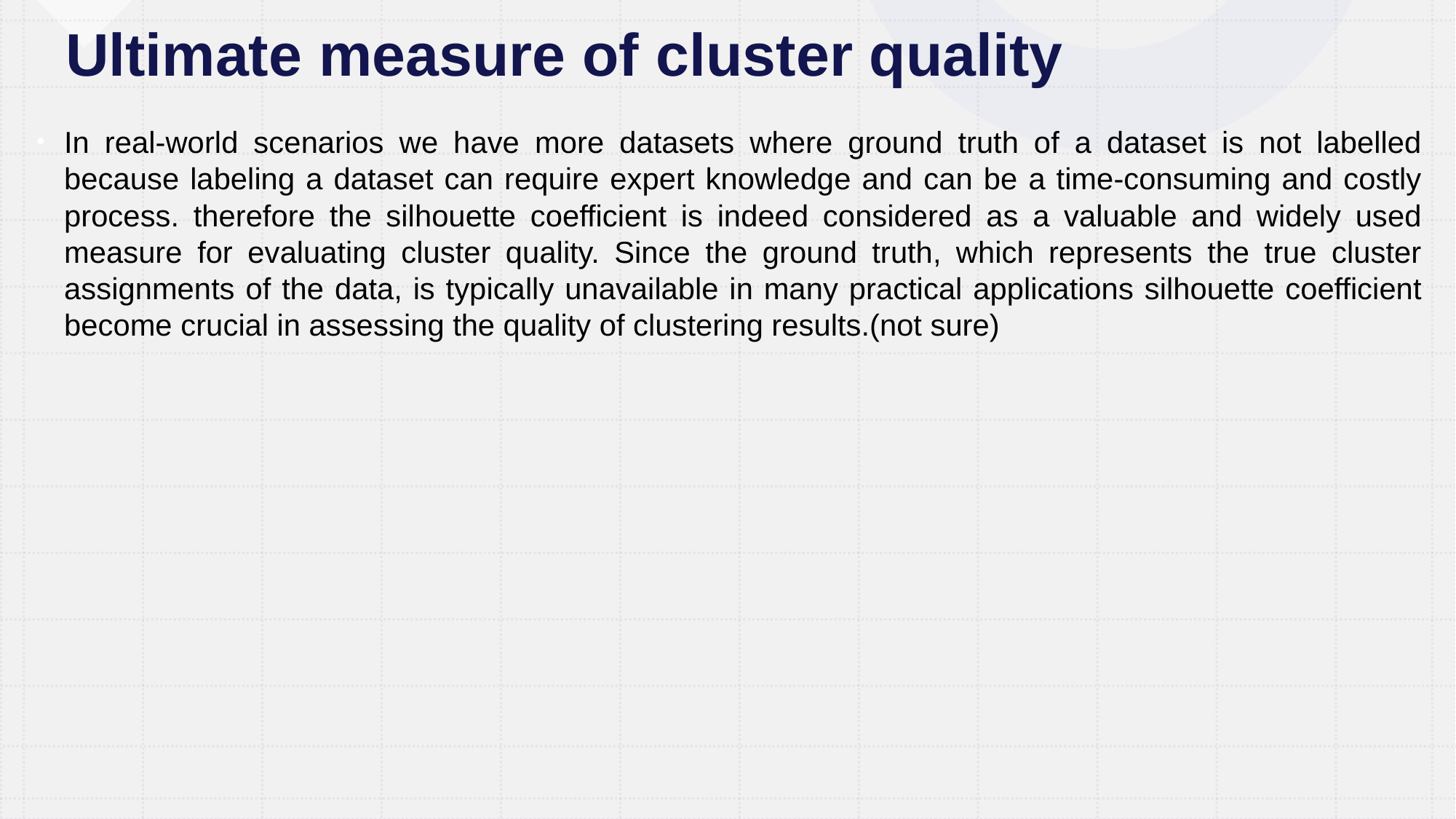

# Ultimate measure of cluster quality
In real-world scenarios we have more datasets where ground truth of a dataset is not labelled because labeling a dataset can require expert knowledge and can be a time-consuming and costly process. therefore the silhouette coefficient is indeed considered as a valuable and widely used measure for evaluating cluster quality. Since the ground truth, which represents the true cluster assignments of the data, is typically unavailable in many practical applications silhouette coefficient become crucial in assessing the quality of clustering results.(not sure)